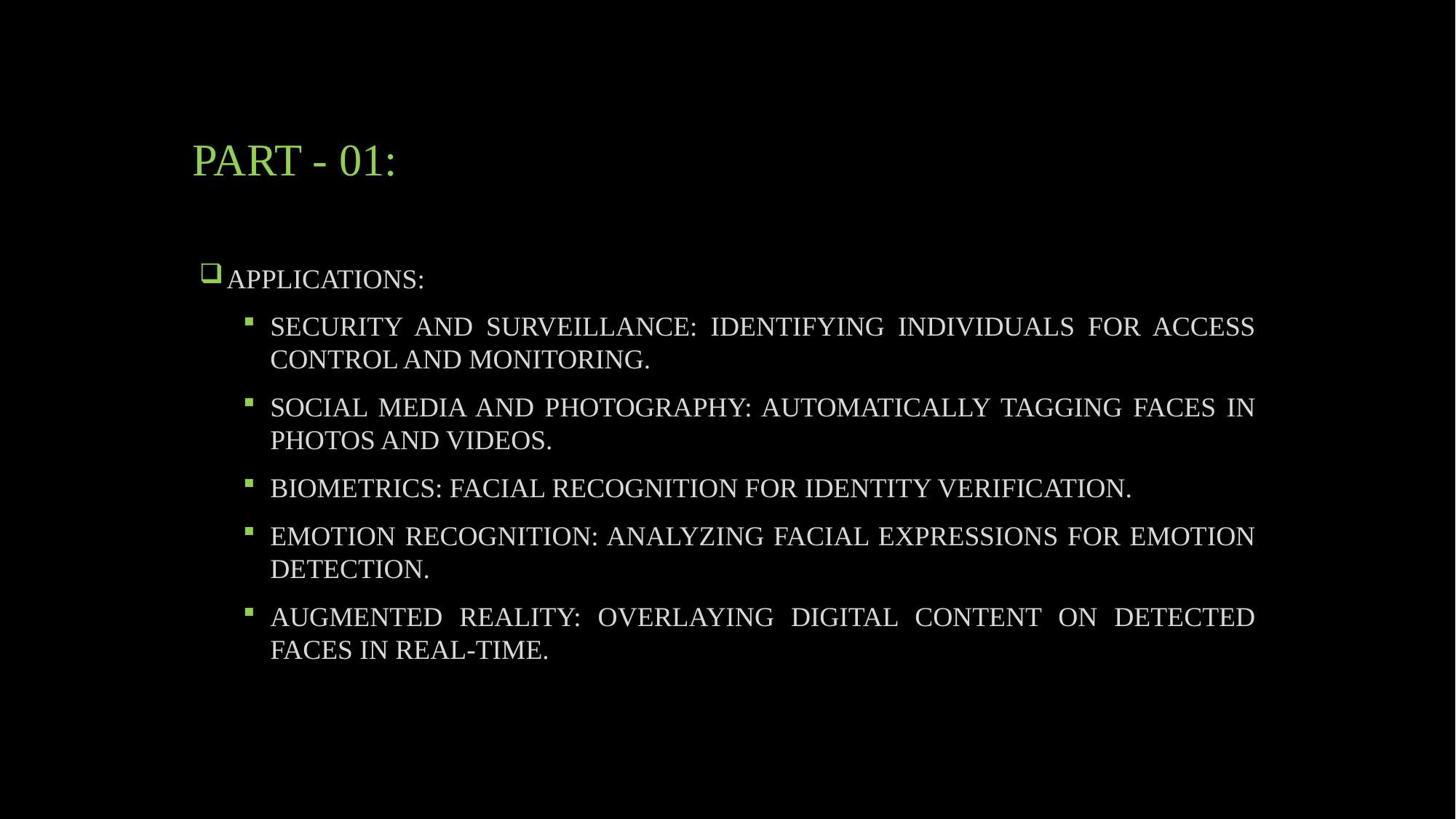

# PART - 01:
APPLICATIONS:
SECURITY AND SURVEILLANCE: IDENTIFYING INDIVIDUALS FOR ACCESS CONTROL AND MONITORING.
SOCIAL MEDIA AND PHOTOGRAPHY: AUTOMATICALLY TAGGING FACES IN PHOTOS AND VIDEOS.
BIOMETRICS: FACIAL RECOGNITION FOR IDENTITY VERIFICATION.
EMOTION RECOGNITION: ANALYZING FACIAL EXPRESSIONS FOR EMOTION DETECTION.
AUGMENTED REALITY: OVERLAYING DIGITAL CONTENT ON DETECTED FACES IN REAL-TIME.